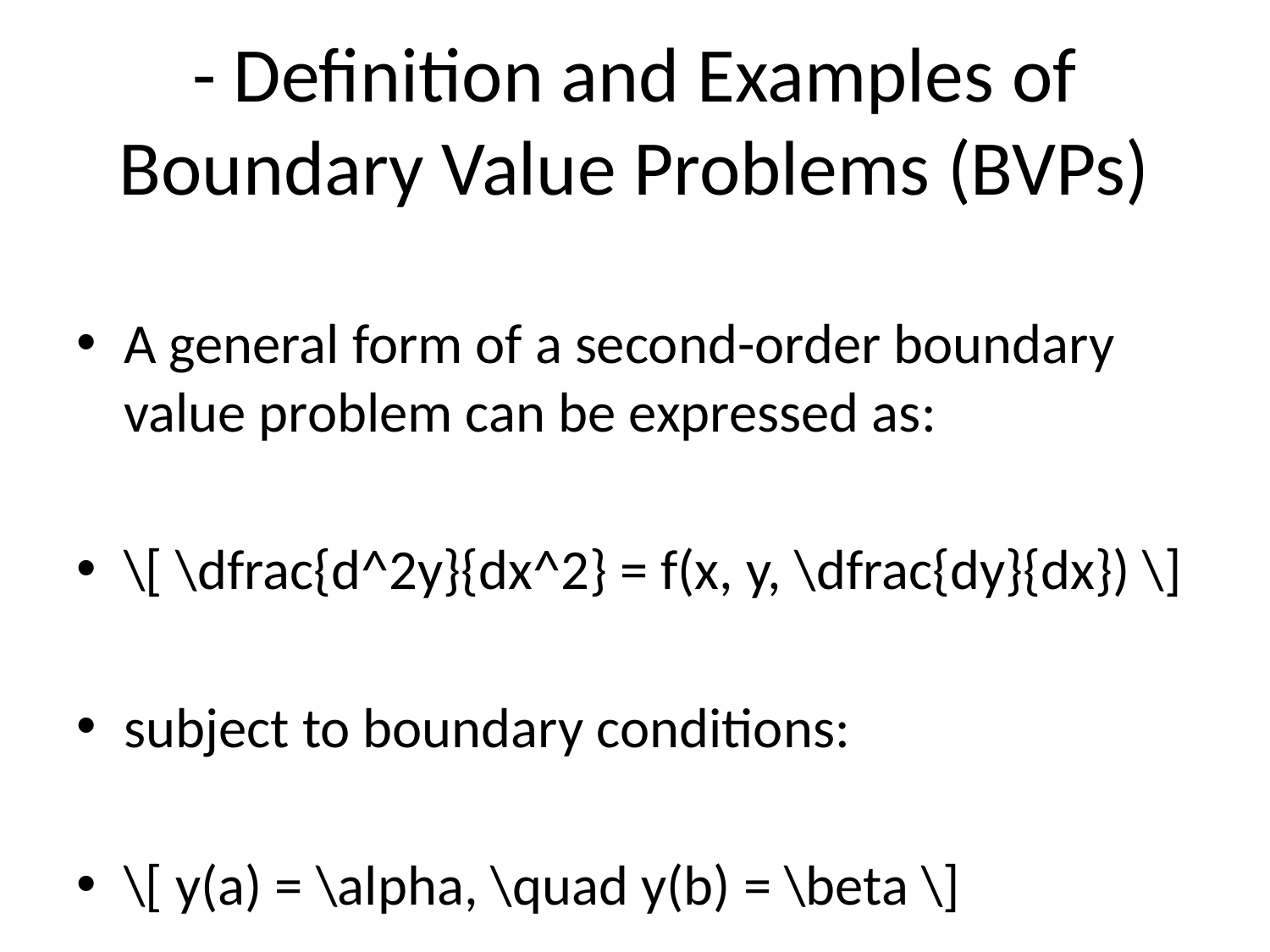

# - Definition and Examples of Boundary Value Problems (BVPs)

A general form of a second-order boundary value problem can be expressed as:

\[ \dfrac{d^2y}{dx^2} = f(x, y, \dfrac{dy}{dx}) \]

subject to boundary conditions:

\[ y(a) = \alpha, \quad y(b) = \beta \]

Here, \( a \) and \( b \) are points in the domain, and \( \alpha \) and \( \beta \) are the specified values of the unknown function \( y \) at those points.